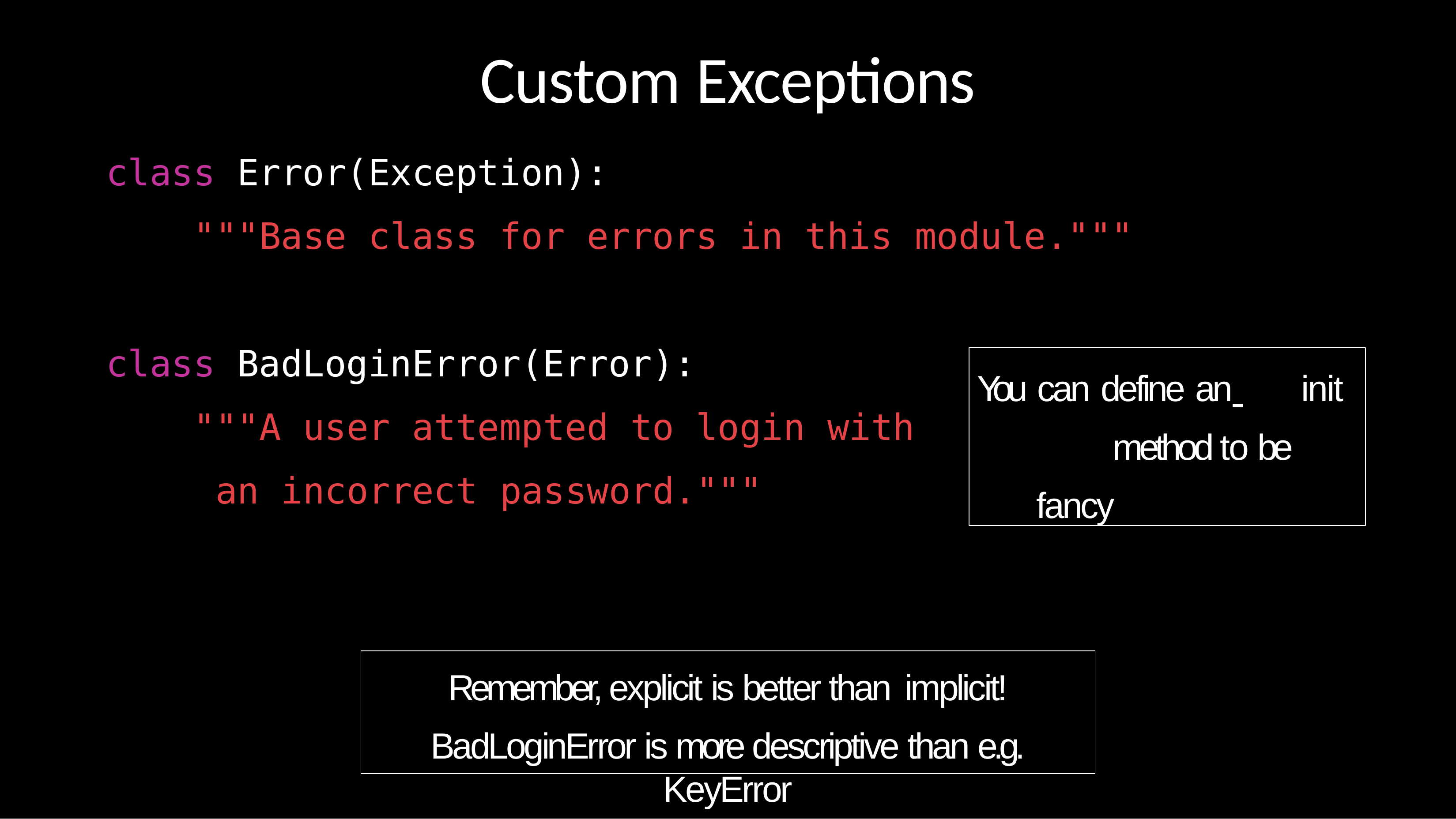

# Custom Exceptions
class Error(Exception):
"""Base class for errors in this module."""
class BadLoginError(Error):
"""A user attempted to login with  an incorrect password."""
You  can define an 	init 	 method to be fancy
Remember, explicit is better than implicit!
BadLoginError is more descriptive than e.g. KeyError